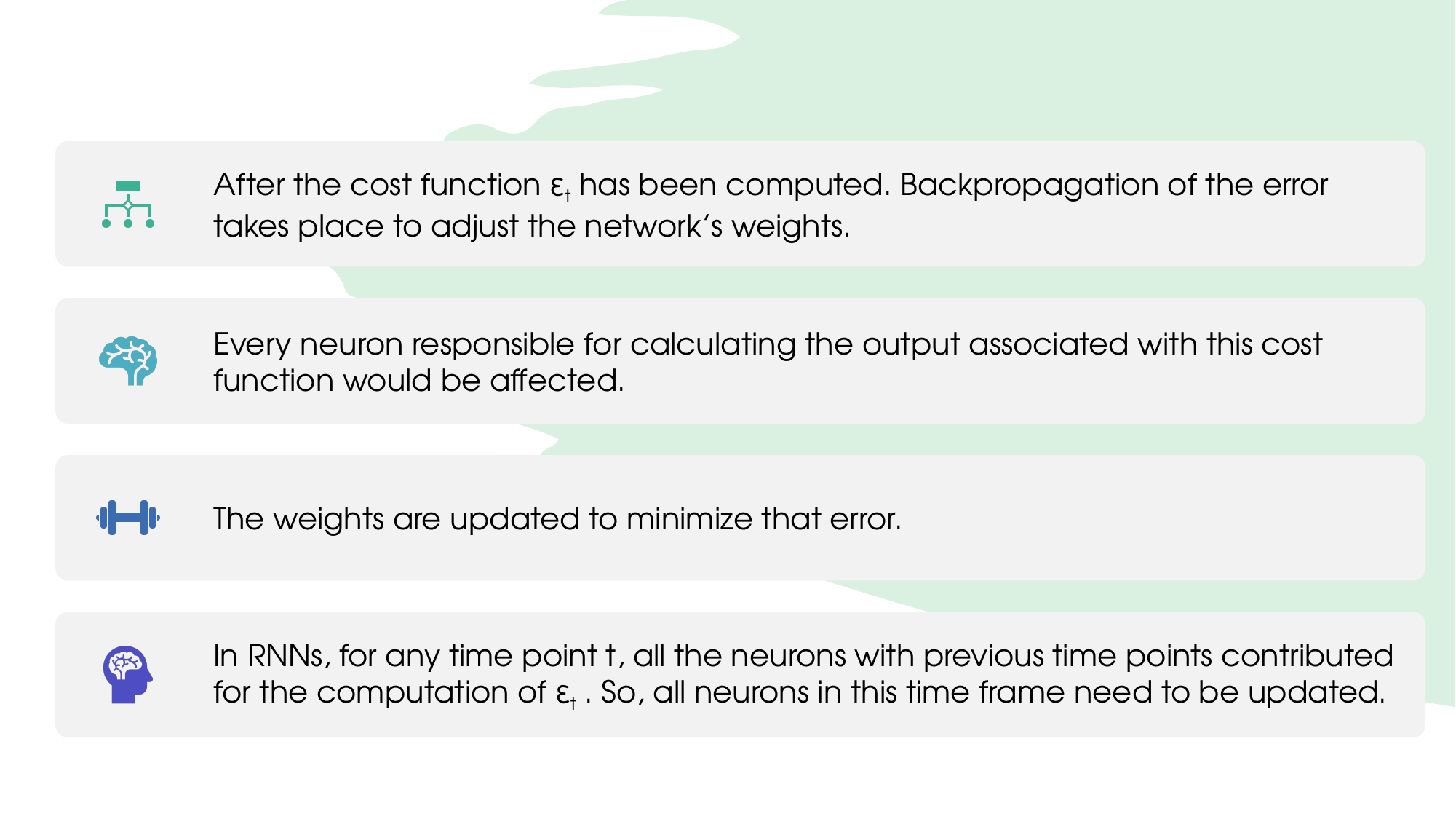

After the cost function εt has been computed. Backpropagation of the error takes place to adjust the network’s weights.
Every neuron responsible for calculating the output associated with this cost function would be affected.
The weights are updated to minimize that error.
In RNNs, for any time point t, all the neurons with previous time points contributed for the computation of εt . So, all neurons in this time frame need to be updated.